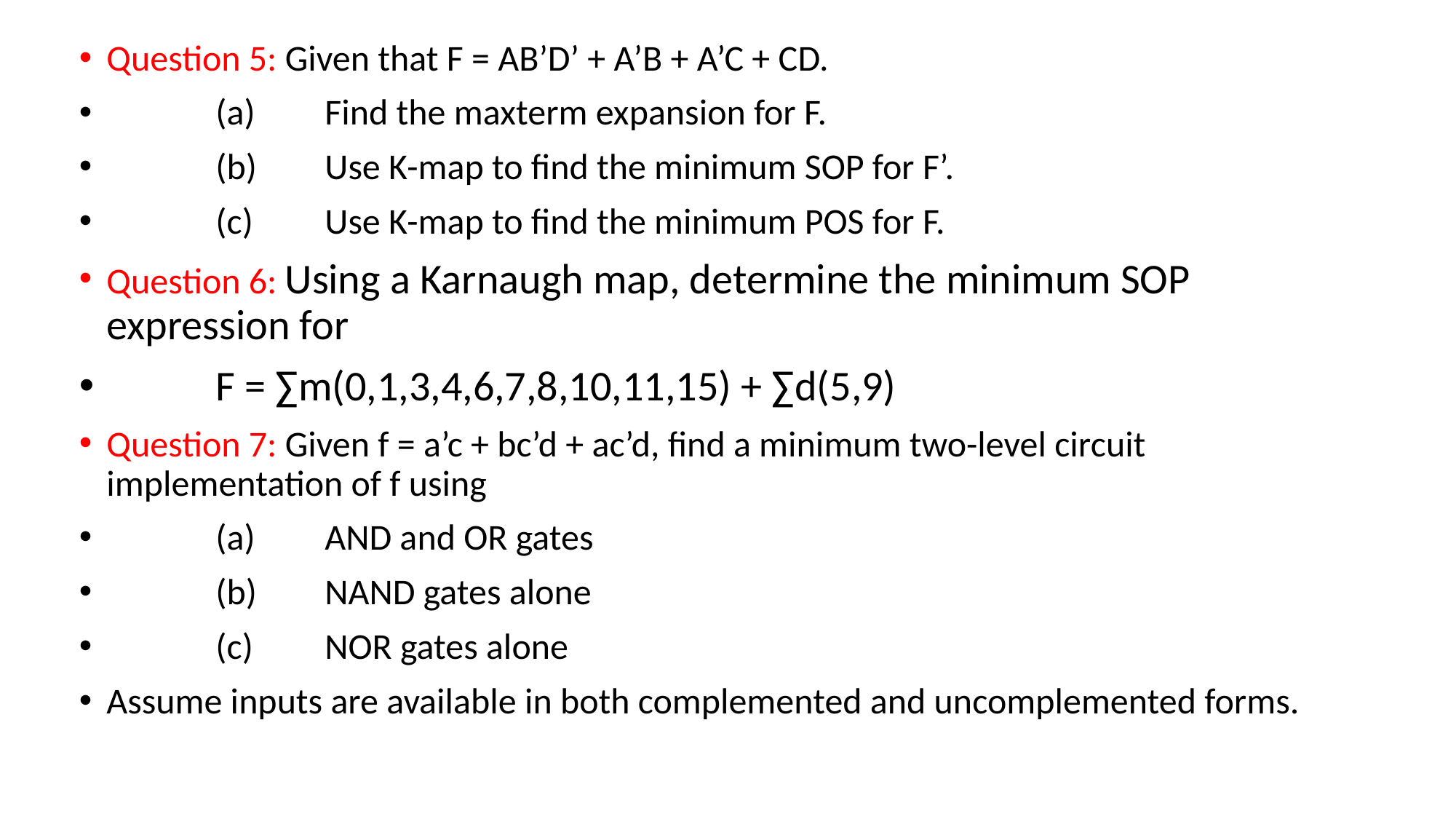

Question 5: Given that F = AB’D’ + A’B + A’C + CD.
	(a)	Find the maxterm expansion for F.
	(b)	Use K-map to find the minimum SOP for F’.
	(c)	Use K-map to find the minimum POS for F.
Question 6: Using a Karnaugh map, determine the minimum SOP expression for
	F = ∑m(0,1,3,4,6,7,8,10,11,15) + ∑d(5,9)
Question 7: Given f = a’c + bc’d + ac’d, find a minimum two-level circuit implementation of f using
	(a)	AND and OR gates
	(b)	NAND gates alone
	(c)	NOR gates alone
Assume inputs are available in both complemented and uncomplemented forms.